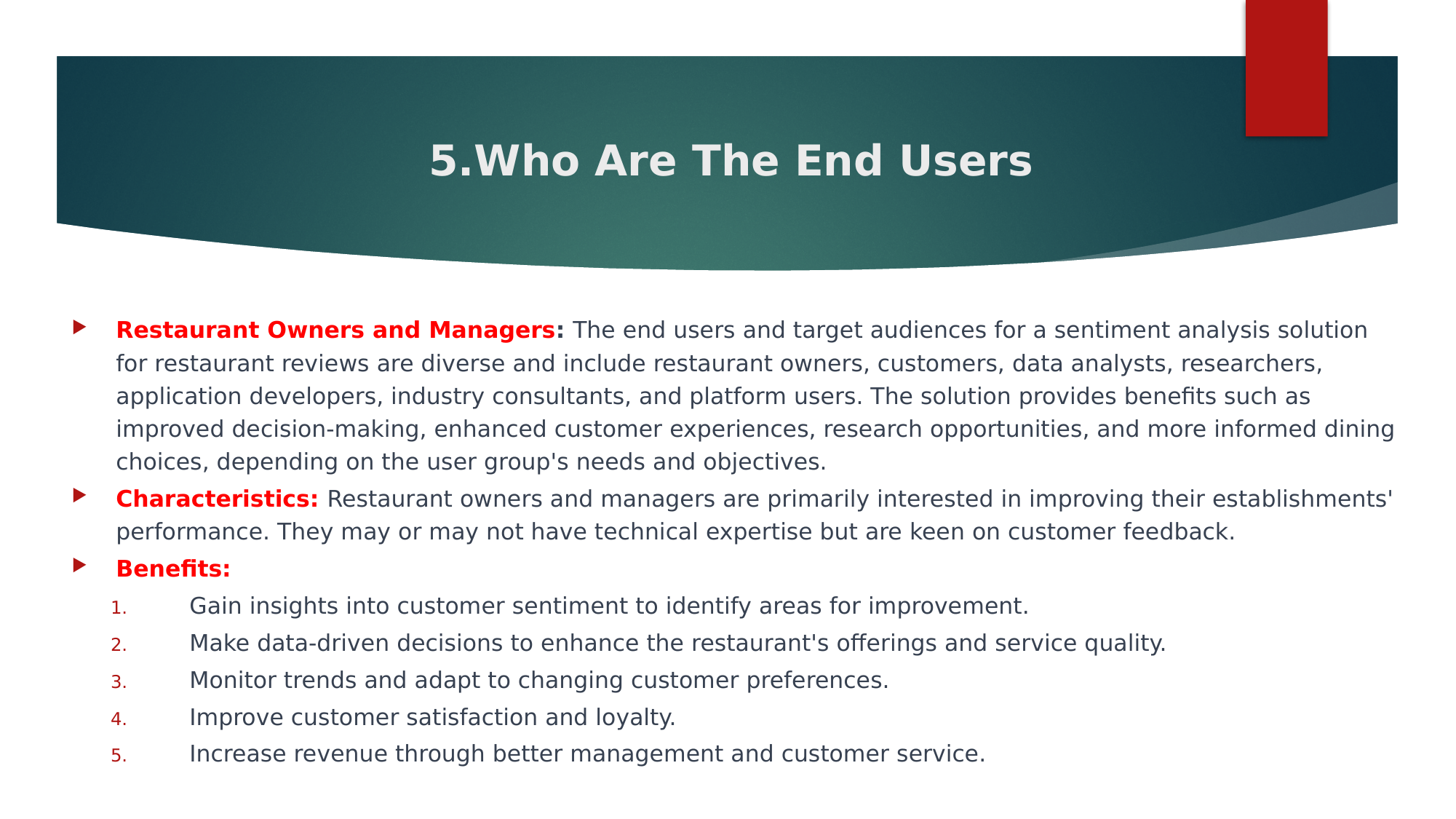

# 5.Who Are The End Users

Restaurant Owners and Managers: The end users and target audiences for a sentiment analysis solution for restaurant reviews are diverse and include restaurant owners, customers, data analysts, researchers, application developers, industry consultants, and platform users. The solution provides benefits such as improved decision-making, enhanced customer experiences, research opportunities, and more informed dining choices, depending on the user group's needs and objectives.
Characteristics: Restaurant owners and managers are primarily interested in improving their establishments' performance. They may or may not have technical expertise but are keen on customer feedback.
Benefits:
Gain insights into customer sentiment to identify areas for improvement.
Make data-driven decisions to enhance the restaurant's offerings and service quality.
Monitor trends and adapt to changing customer preferences.
Improve customer satisfaction and loyalty.
Increase revenue through better management and customer service.